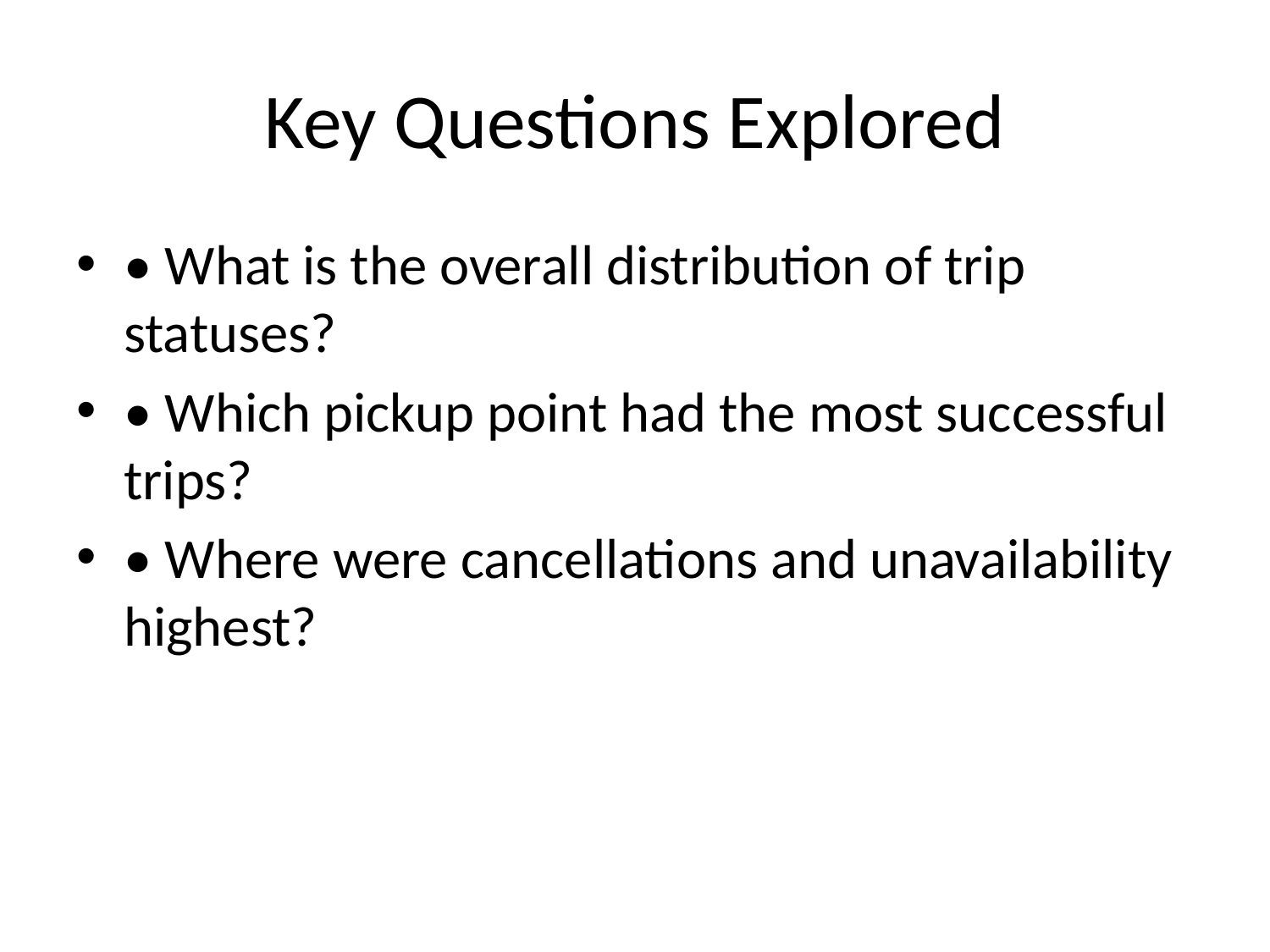

# Key Questions Explored
• What is the overall distribution of trip statuses?
• Which pickup point had the most successful trips?
• Where were cancellations and unavailability highest?